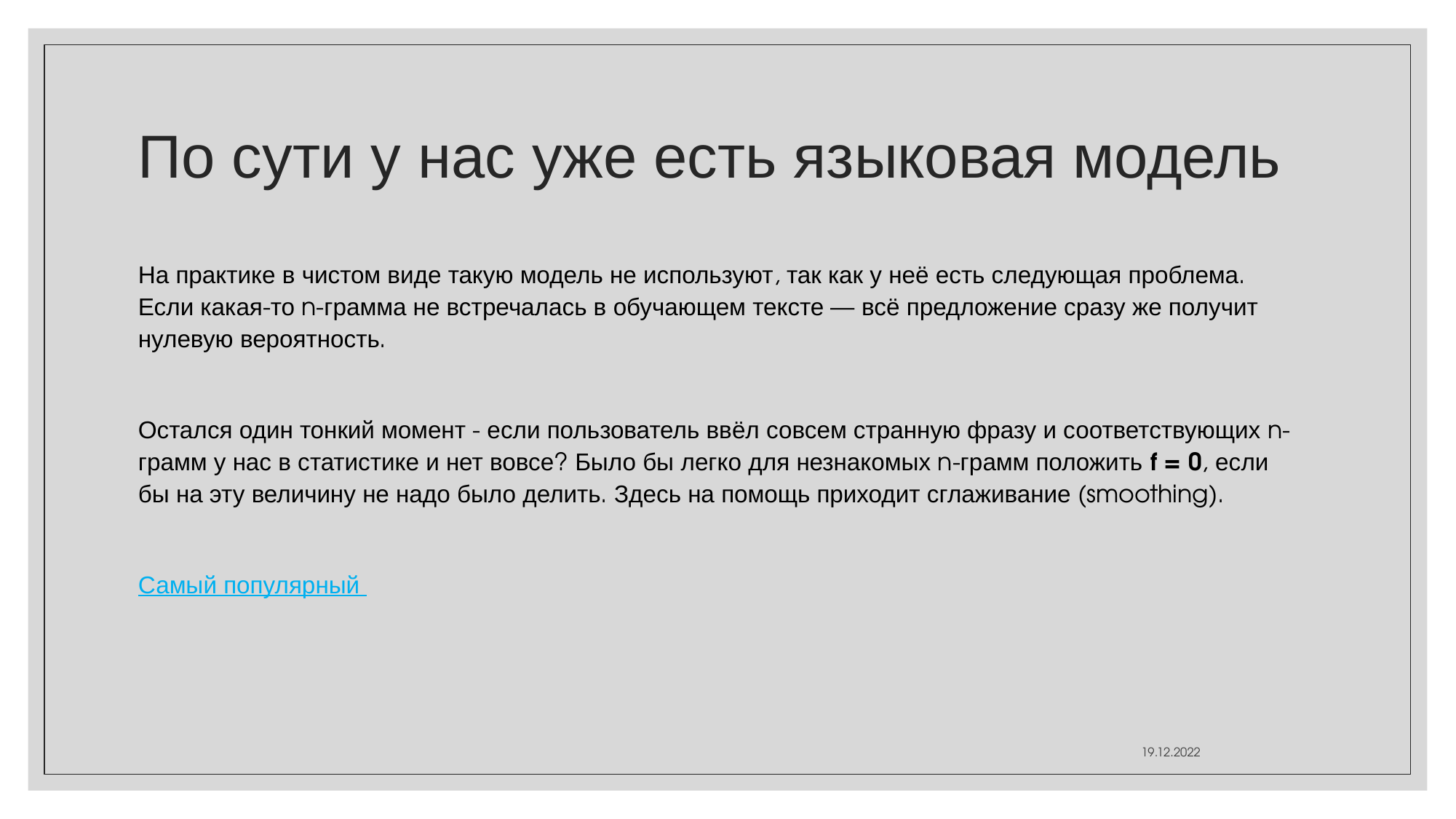

# По сути у нас уже есть языковая модель
На практике в чистом виде такую модель не используют, так как у неё есть следующая проблема. Если какая-то n-грамма не встречалась в обучающем тексте — всё предложение сразу же получит нулевую вероятность.

Остался один тонкий момент - если пользователь ввёл совсем странную фразу и соответствующих n-грамм у нас в статистике и нет вовсе? Было бы легко для незнакомых n-грамм положить f = 0, если бы на эту величину не надо было делить. Здесь на помощь приходит сглаживание (smoothing).

Самый популярный

19.12.2022